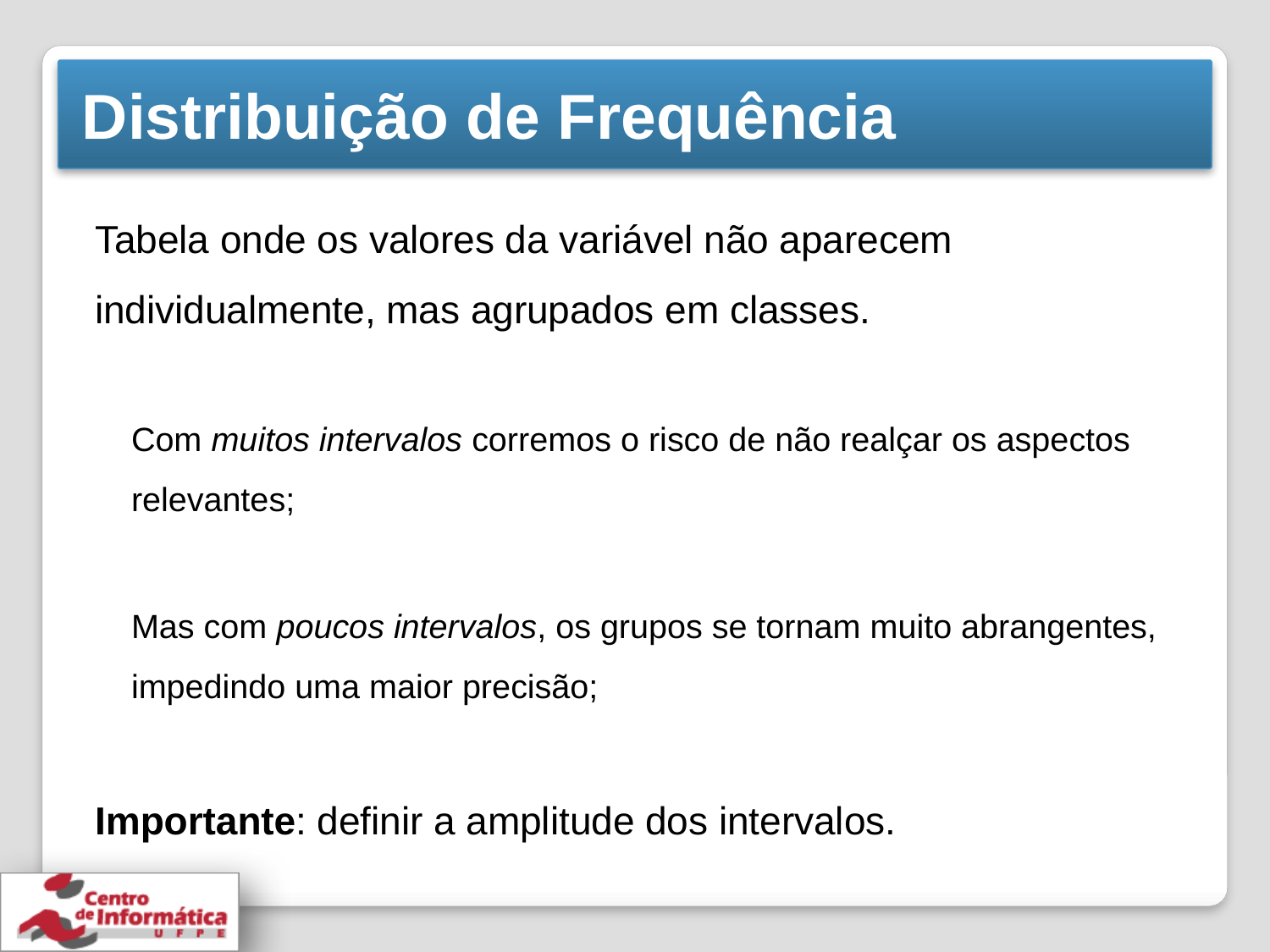

# Distribuição de Frequência
Tabela onde os valores da variável não aparecem individualmente, mas agrupados em classes.

Com muitos intervalos corremos o risco de não realçar os aspectos relevantes;

Mas com poucos intervalos, os grupos se tornam muito abrangentes, impedindo uma maior precisão;

Importante: definir a amplitude dos intervalos.